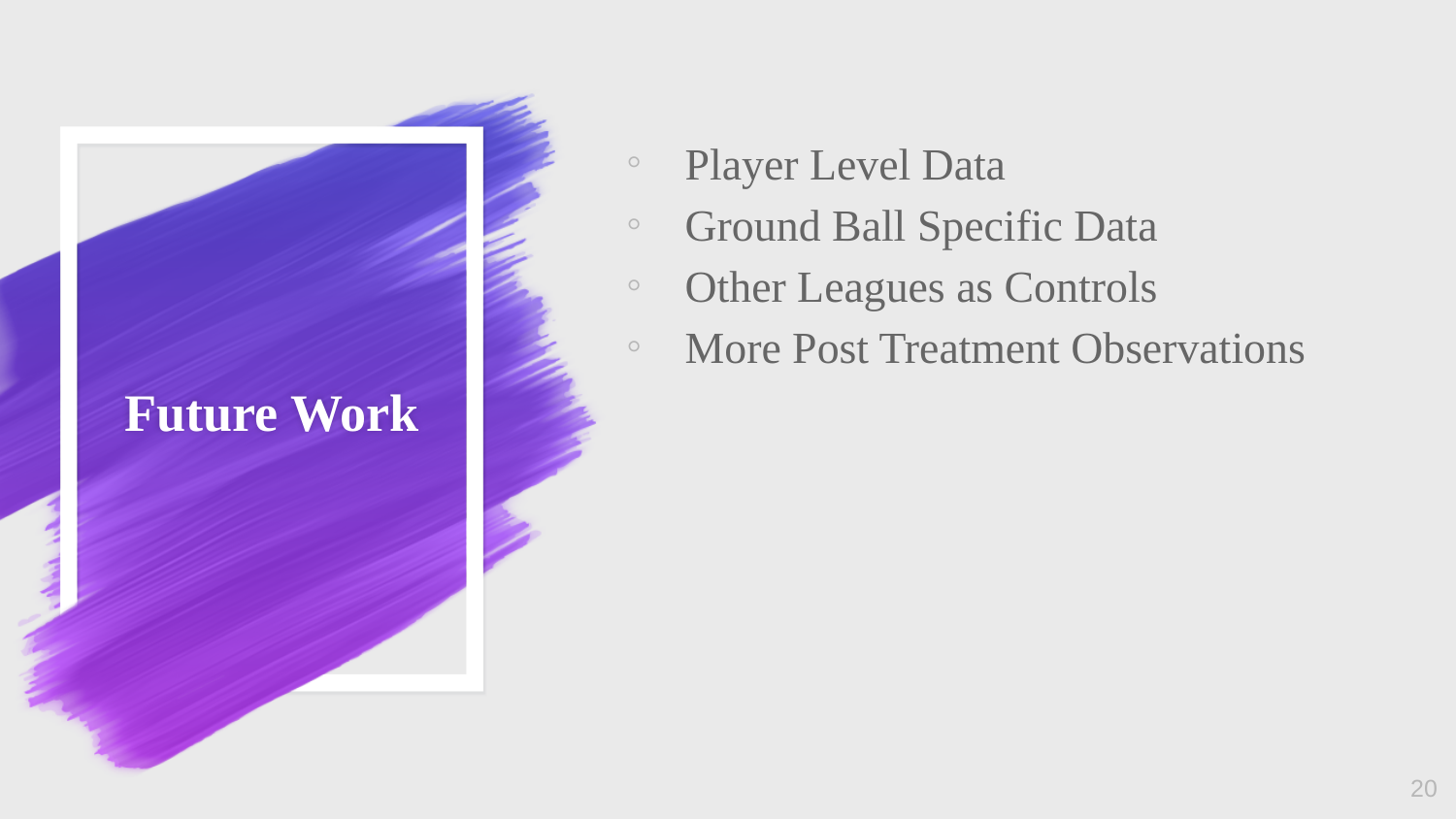

Player Level Data
Ground Ball Specific Data
Other Leagues as Controls
More Post Treatment Observations

# Future Work
20